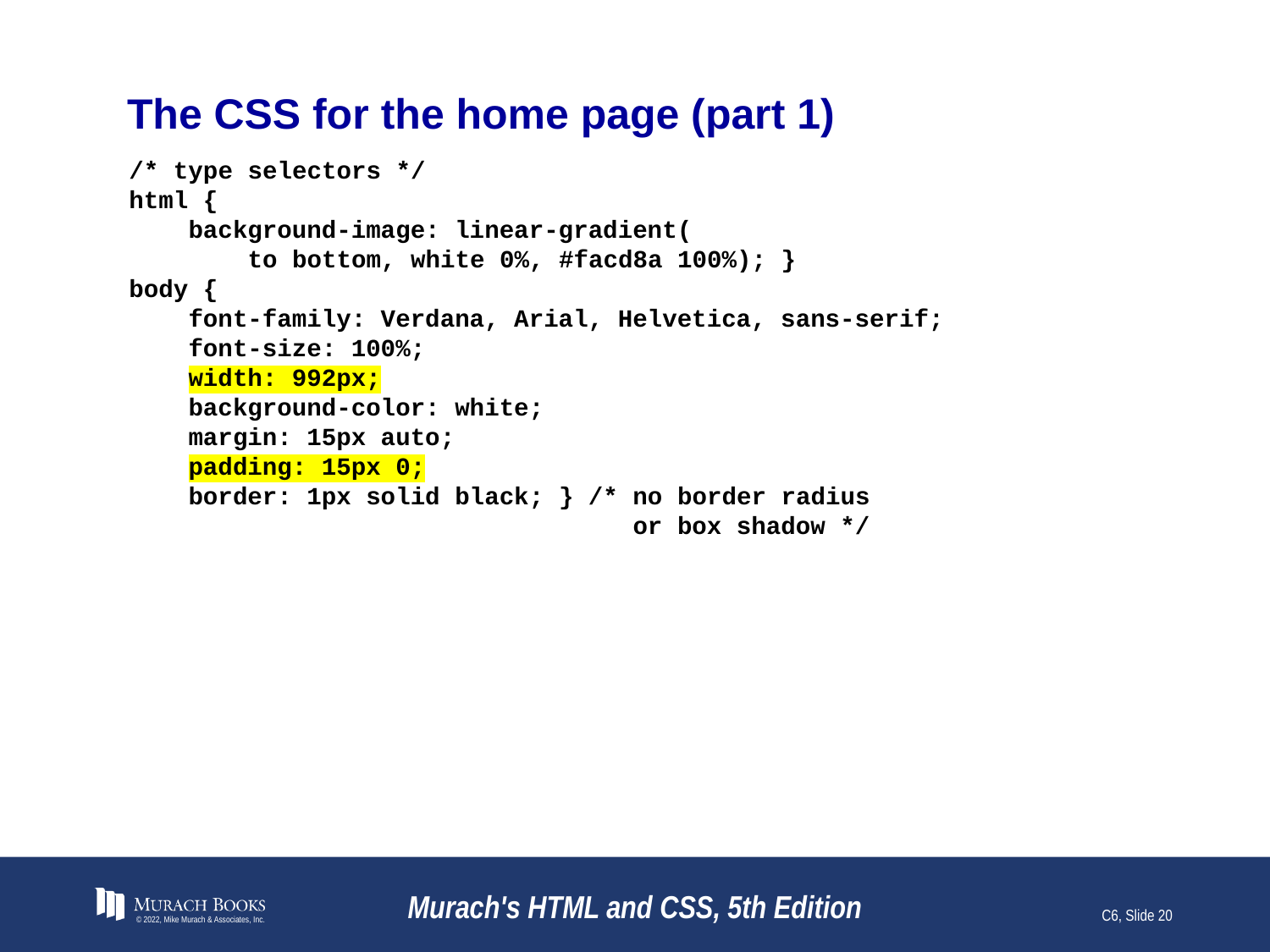

# The CSS for the home page (part 1)
/* type selectors */
html {
    background-image: linear-gradient(
        to bottom, white 0%, #facd8a 100%); }
body {
    font-family: Verdana, Arial, Helvetica, sans-serif;
    font-size: 100%;
    width: 992px;
    background-color: white;
    margin: 15px auto;
    padding: 15px 0;
    border: 1px solid black; } /* no border radius
                                  or box shadow */

© 2022, Mike Murach & Associates, Inc.
Murach's HTML and CSS, 5th Edition

C6, Slide 20